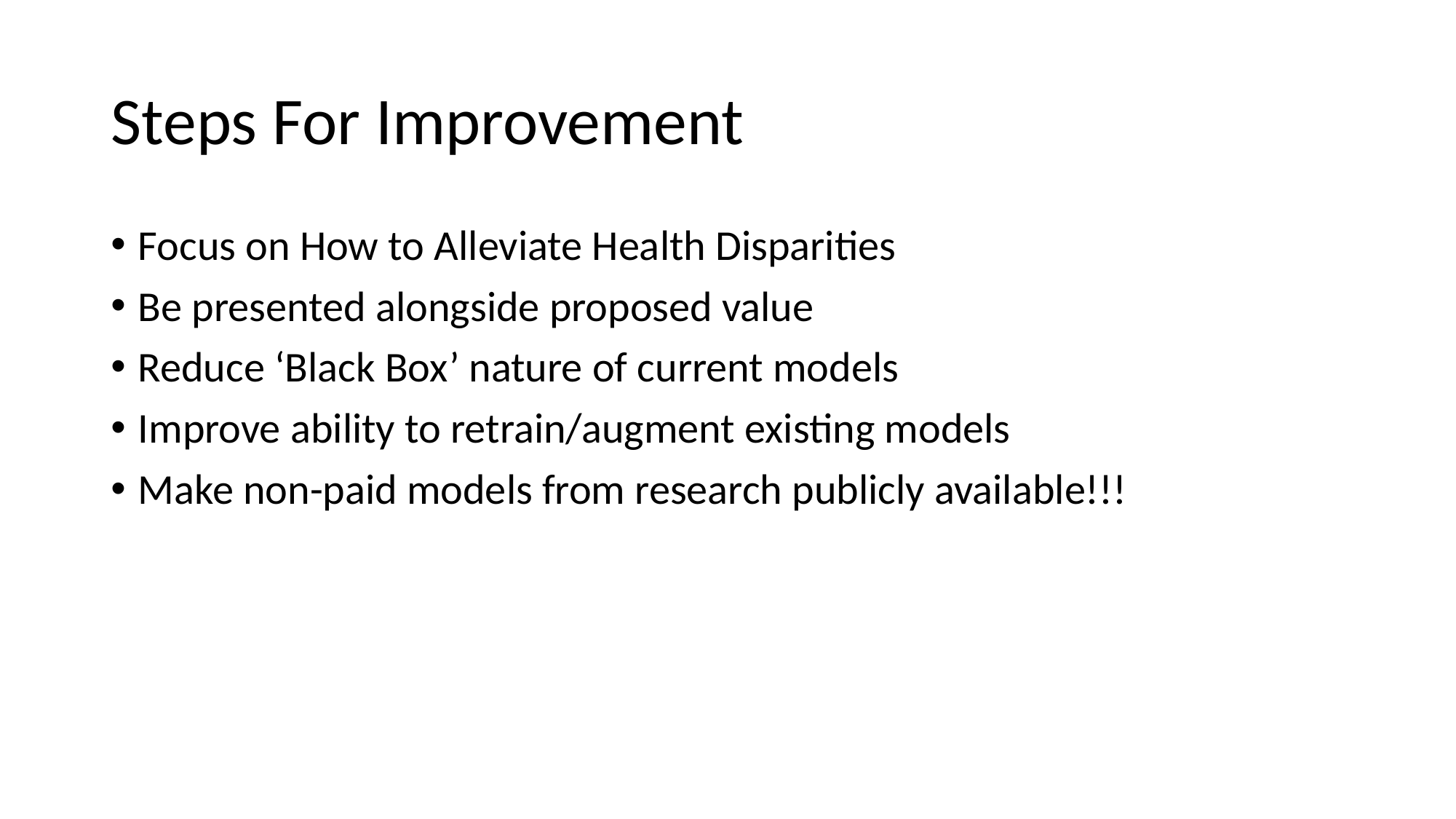

# Steps For Improvement
Focus on How to Alleviate Health Disparities
Be presented alongside proposed value
Reduce ‘Black Box’ nature of current models
Improve ability to retrain/augment existing models
Make non-paid models from research publicly available!!!